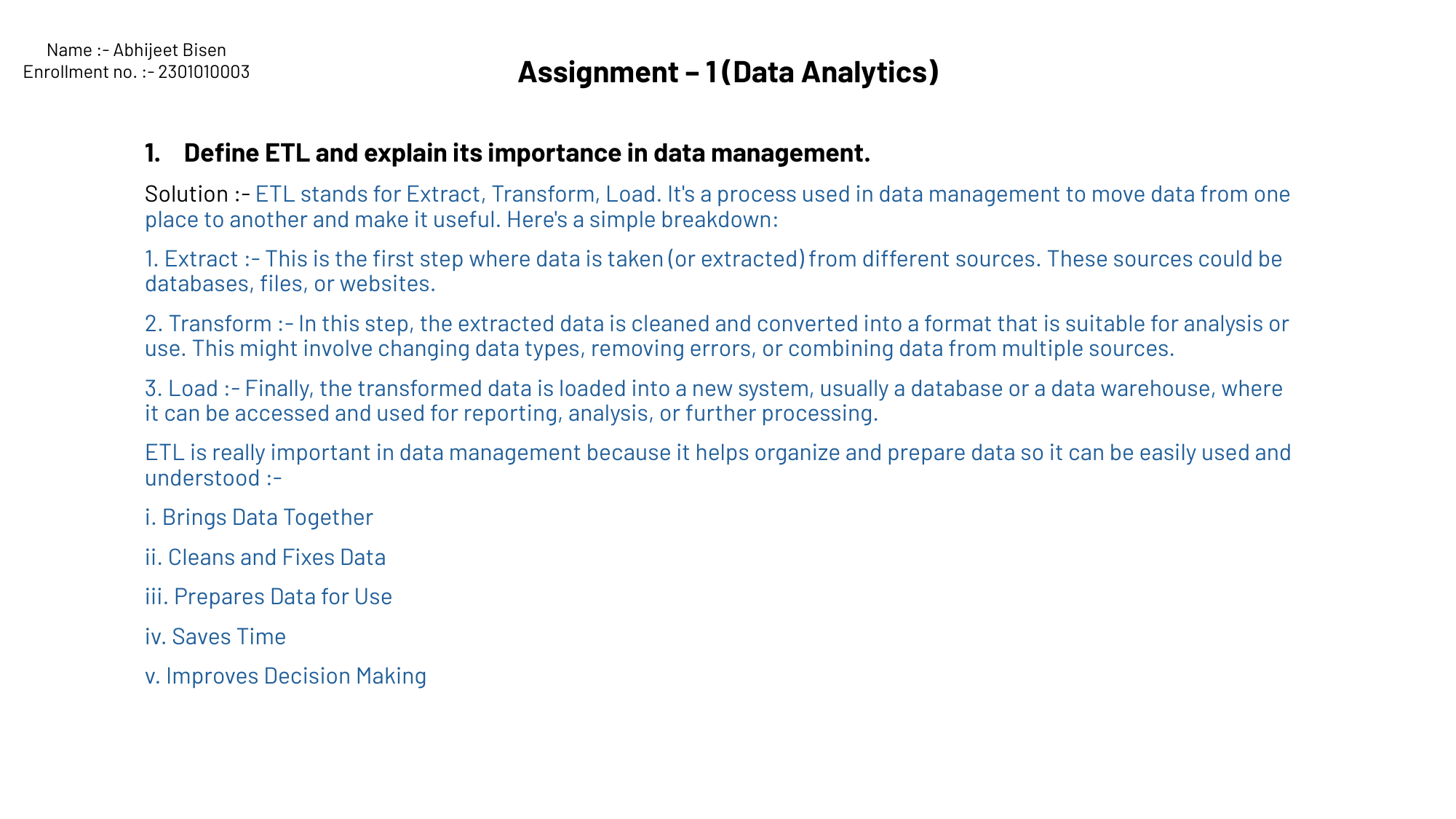

Name :- Abhijeet Bisen
Enrollment no. :- 2301010003
# Assignment – 1 (Data Analytics)
Define ETL and explain its importance in data management.
Solution :- ETL stands for Extract, Transform, Load. It's a process used in data management to move data from one place to another and make it useful. Here's a simple breakdown:
1. Extract :- This is the first step where data is taken (or extracted) from different sources. These sources could be databases, files, or websites.
2. Transform :- In this step, the extracted data is cleaned and converted into a format that is suitable for analysis or use. This might involve changing data types, removing errors, or combining data from multiple sources.
3. Load :- Finally, the transformed data is loaded into a new system, usually a database or a data warehouse, where it can be accessed and used for reporting, analysis, or further processing.
ETL is really important in data management because it helps organize and prepare data so it can be easily used and understood :-
i. Brings Data Together
ii. Cleans and Fixes Data
iii. Prepares Data for Use
iv. Saves Time
v. Improves Decision Making